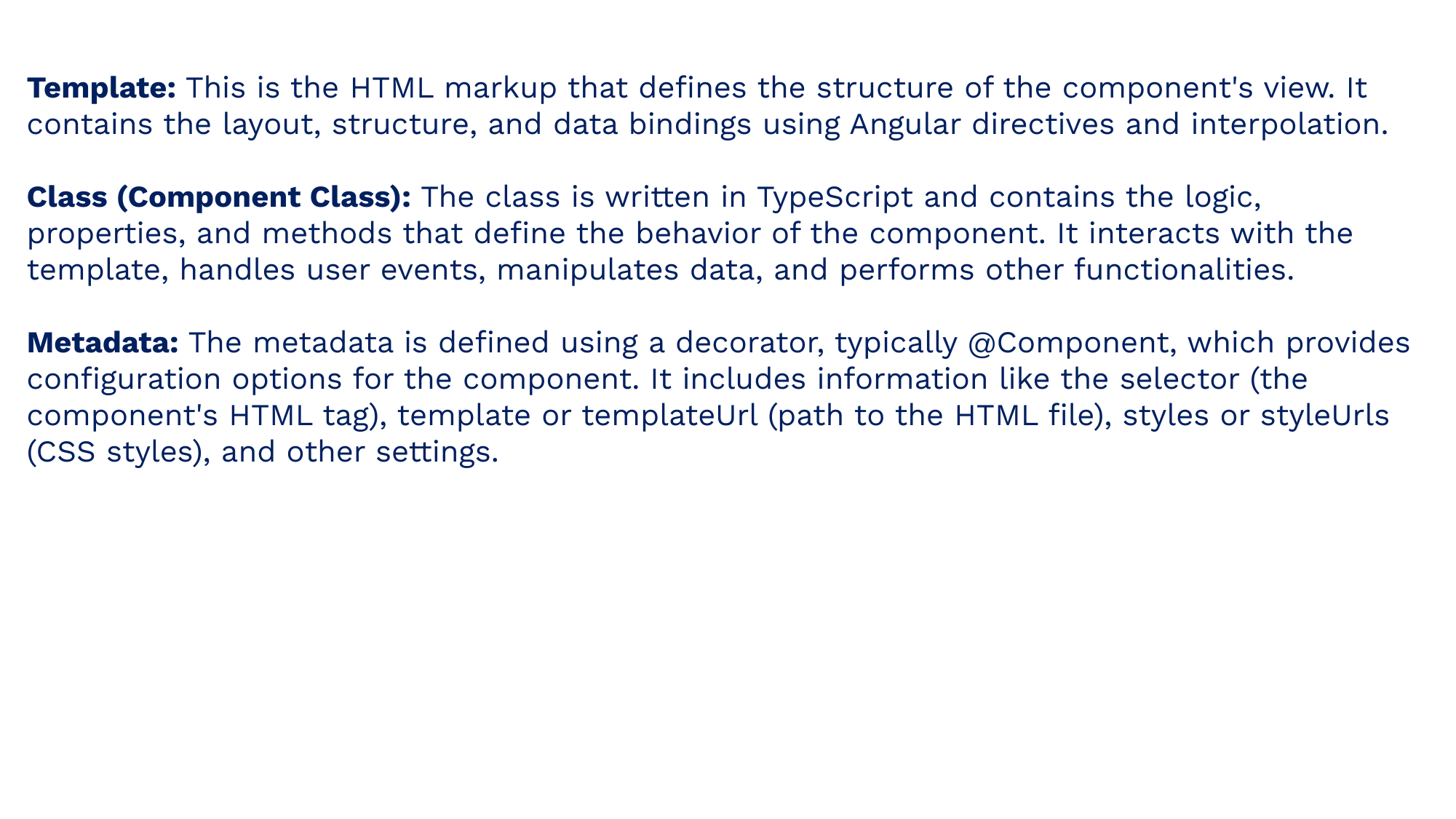

Template: This is the HTML markup that defines the structure of the component's view. It contains the layout, structure, and data bindings using Angular directives and interpolation.

Class (Component Class): The class is written in TypeScript and contains the logic, properties, and methods that define the behavior of the component. It interacts with the template, handles user events, manipulates data, and performs other functionalities.

Metadata: The metadata is defined using a decorator, typically @Component, which provides configuration options for the component. It includes information like the selector (the component's HTML tag), template or templateUrl (path to the HTML file), styles or styleUrls (CSS styles), and other settings.